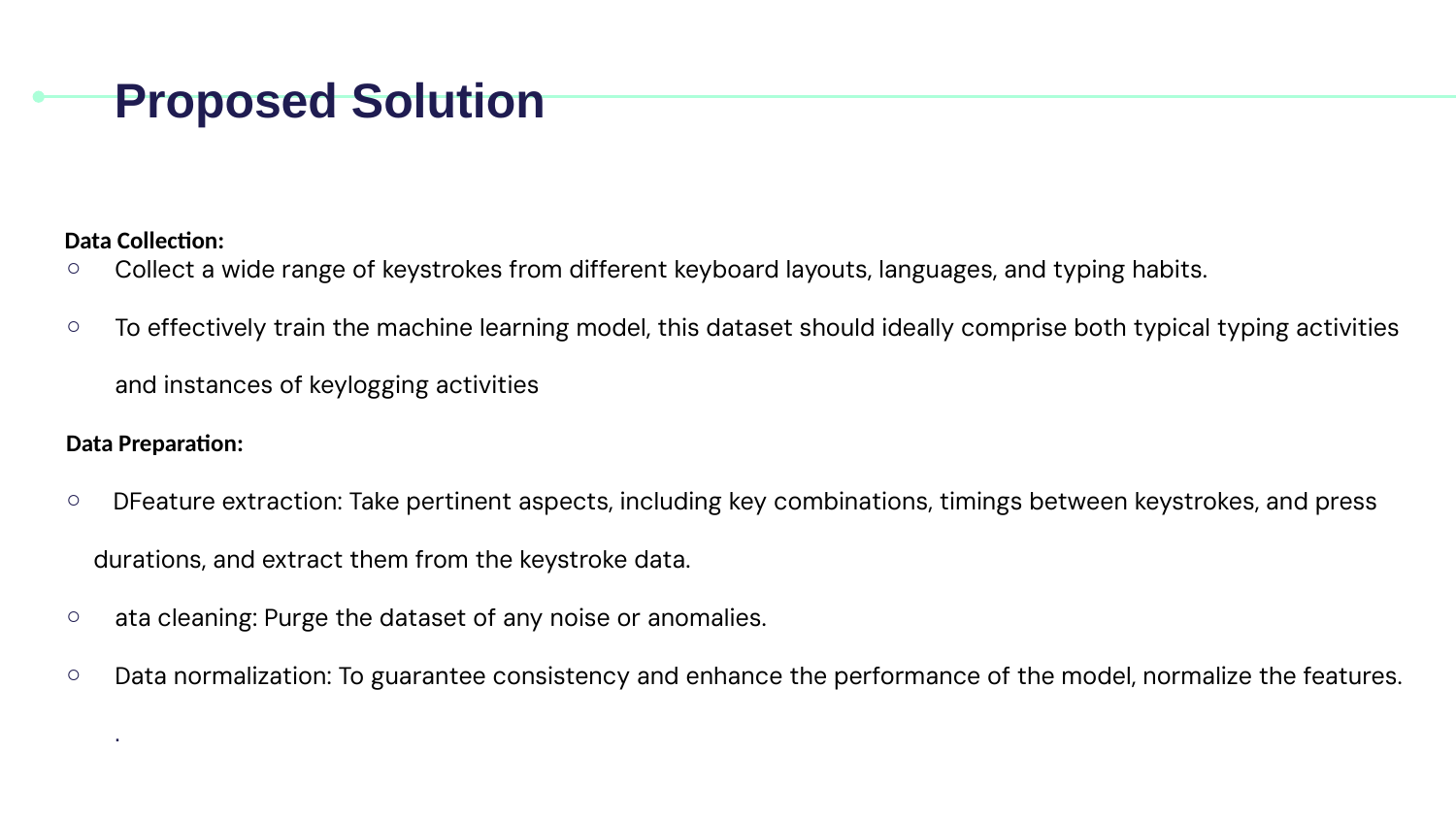

# Proposed Solution
         Data Collection:
Collect a wide range of keystrokes from different keyboard layouts, languages, and typing habits.
To effectively train the machine learning model, this dataset should ideally comprise both typical typing activities and instances of keylogging activities
Data Preparation:
   DFeature extraction: Take pertinent aspects, including key combinations, timings between keystrokes, and press durations, and extract them from the keystroke data.
ata cleaning: Purge the dataset of any noise or anomalies.
Data normalization: To guarantee consistency and enhance the performance of the model, normalize the features.

.